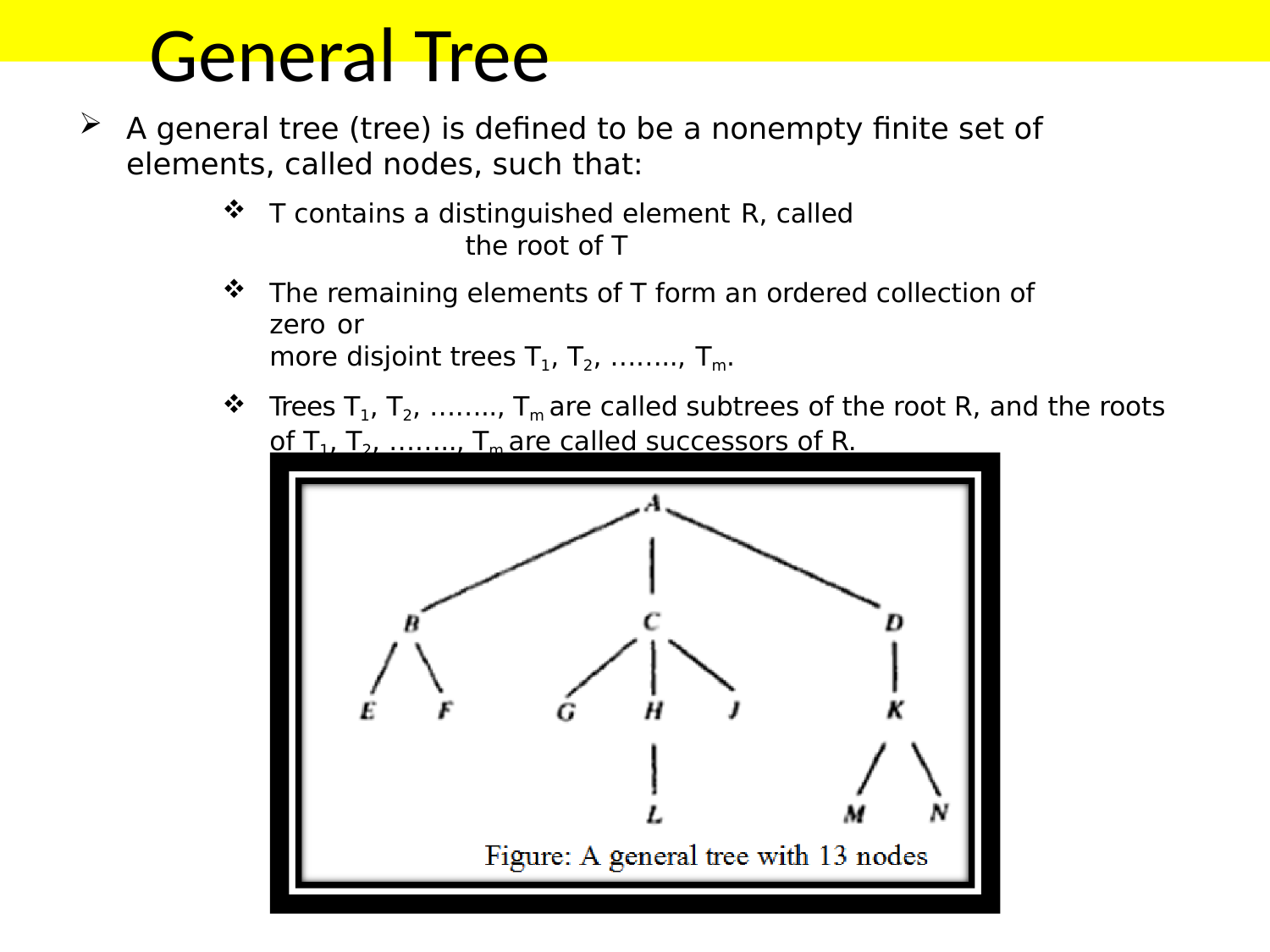

# General Tree
A general tree (tree) is defined to be a nonempty finite set of  elements, called nodes, such that:
T contains a distinguished element R, called	the root of T
The remaining elements of T form an ordered collection of zero or
more disjoint trees T1, T2, …….., Tm.
Trees T1, T2, …….., Tm are called subtrees of the root R, and the roots  of T1, T2, …….., Tm are called successors of R.